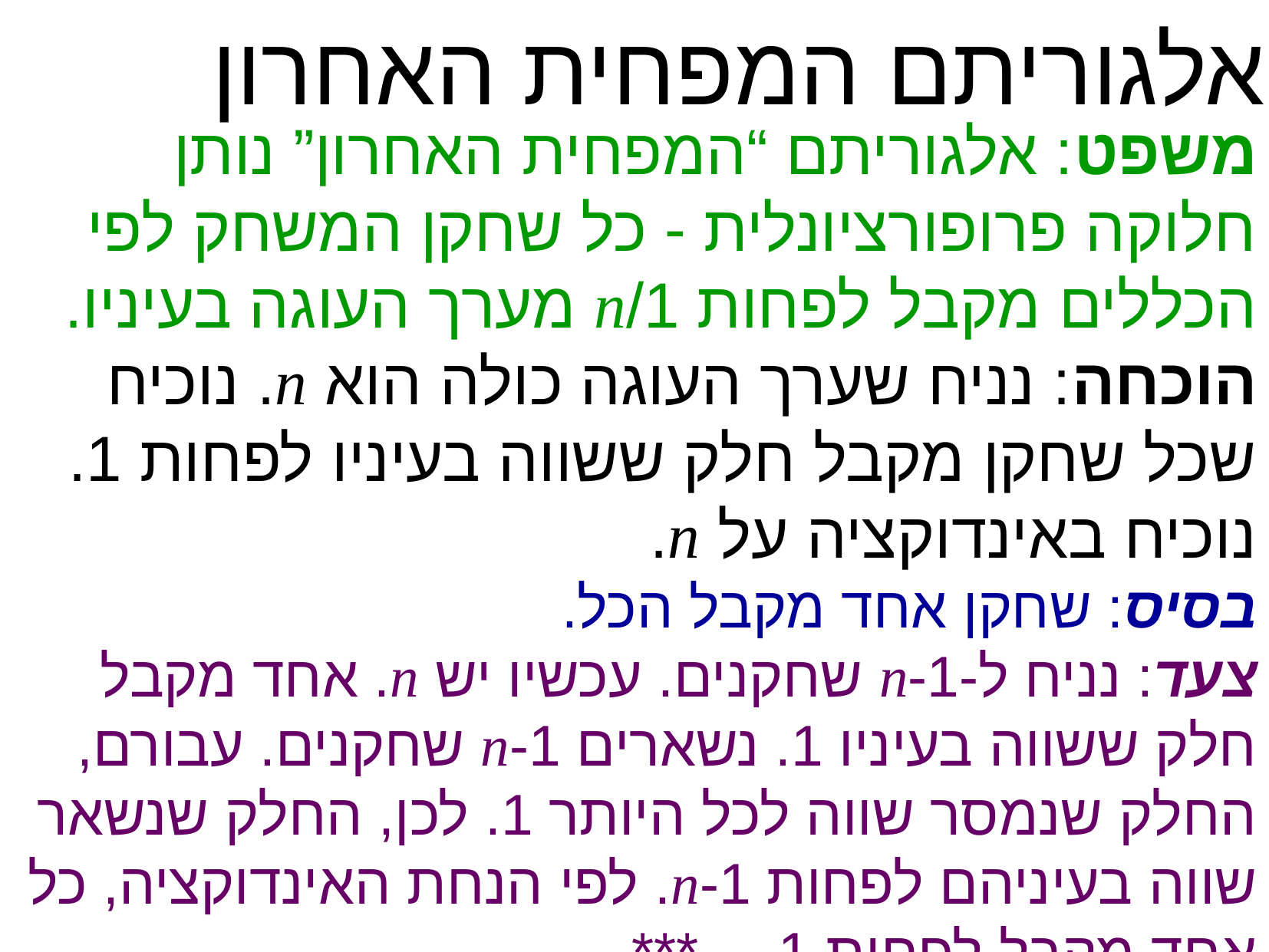

אלגוריתם המפחית האחרון
משפט: אלגוריתם “המפחית האחרון” נותן  חלוקה פרופורציונלית - כל שחקן המשחק לפי הכללים מקבל לפחות 1/n מערך העוגה בעיניו.
הוכחה: נניח שערך העוגה כולה הוא n. נוכיח שכל שחקן מקבל חלק ששווה בעיניו לפחות 1. נוכיח באינדוקציה על n.
בסיס: שחקן אחד מקבל הכל.
צעד: נניח ל-n-1 שחקנים. עכשיו יש n. אחד מקבל חלק ששווה בעיניו 1. נשארים n-1 שחקנים. עבורם, החלק שנמסר שווה לכל היותר 1. לכן, החלק שנשאר שווה בעיניהם לפחות n-1. לפי הנחת האינדוקציה, כל אחד מקבל לפחות 1.    ***